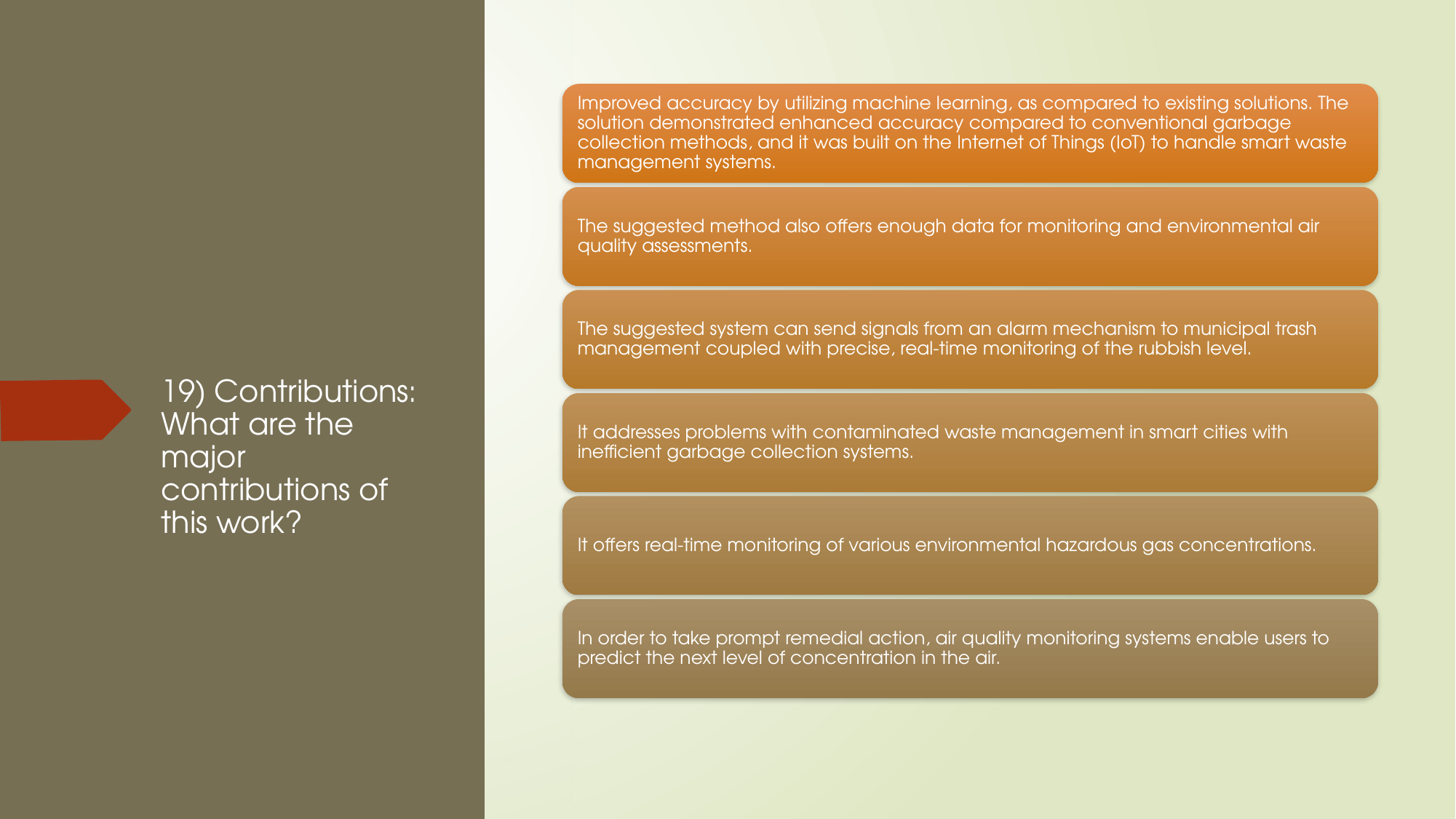

Improved accuracy by utilizing machine learning, as compared to existing solutions. The solution demonstrated enhanced accuracy compared to conventional garbage collection methods, and it was built on the Internet of Things (IoT) to handle smart waste management systems.
The suggested method also offers enough data for monitoring and environmental air quality assessments.
The suggested system can send signals from an alarm mechanism to municipal trash management coupled with precise, real-time monitoring of the rubbish level.
It addresses problems with contaminated waste management in smart cities with inefficient garbage collection systems.
It offers real-time monitoring of various environmental hazardous gas concentrations.
In order to take prompt remedial action, air quality monitoring systems enable users to predict the next level of concentration in the air.
# 19) Contributions: What are the major contributions of this work?